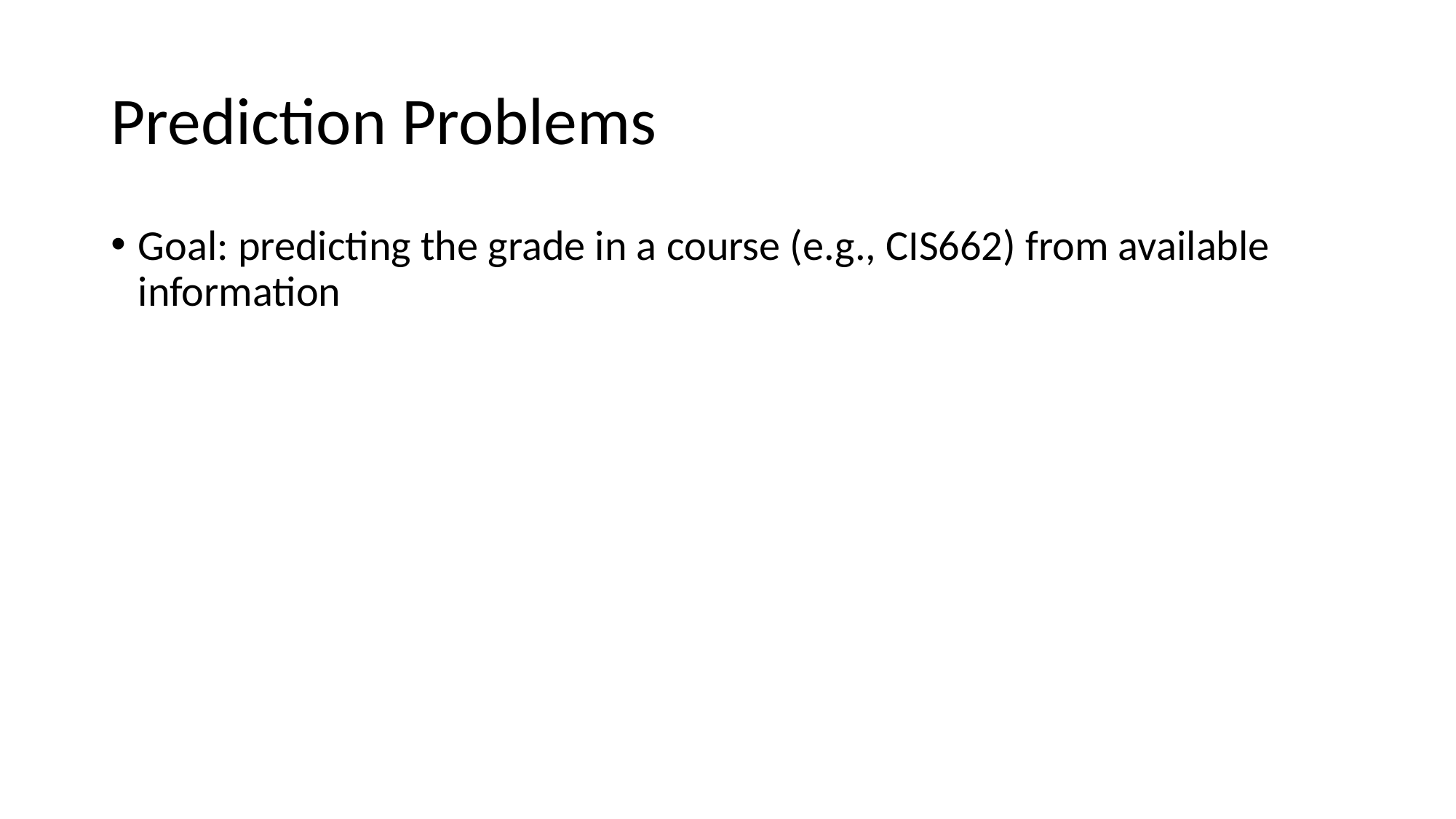

# Prediction Problems
Goal: predicting the grade in a course (e.g., CIS662) from available information